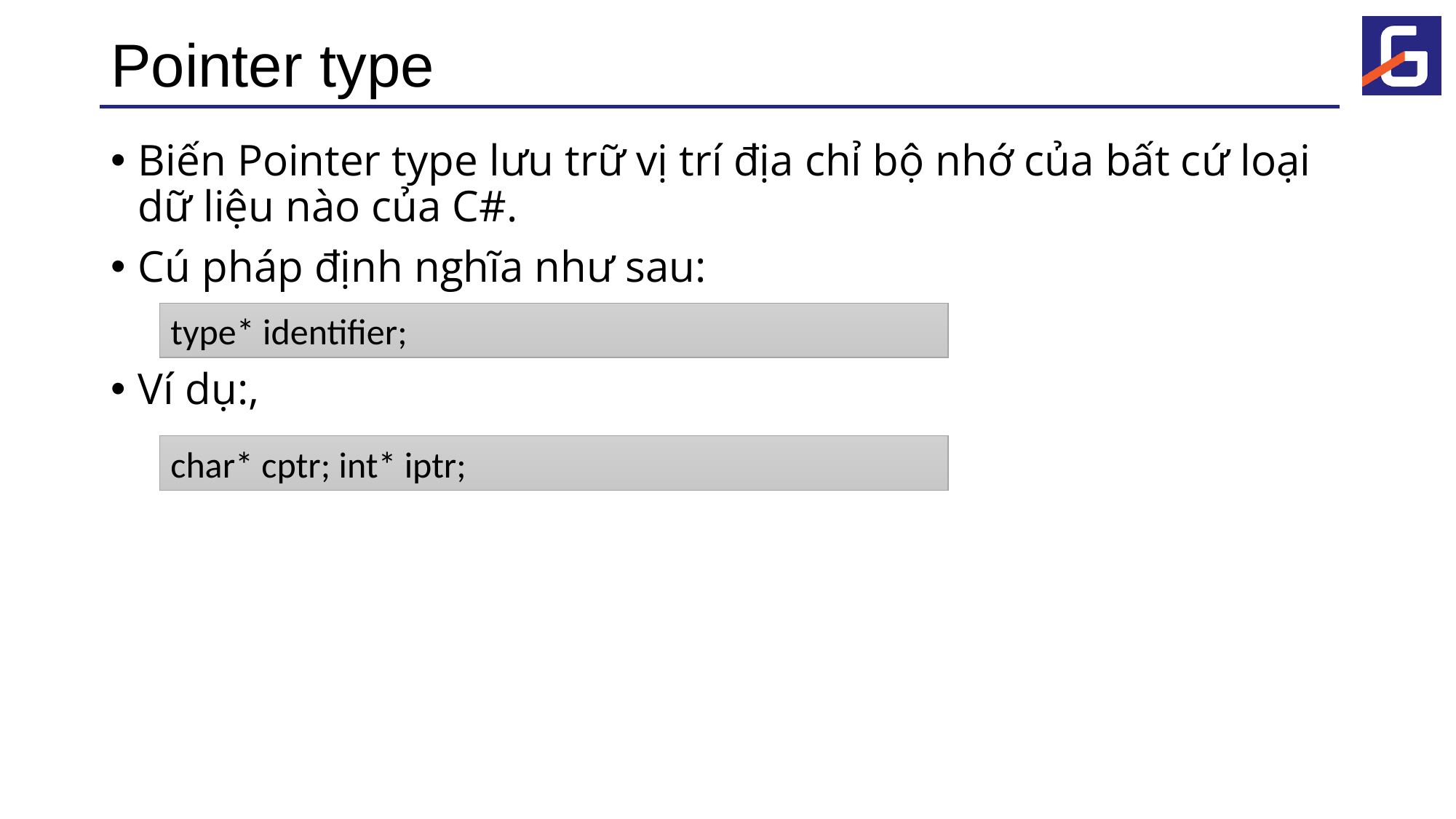

# Pointer type
Biến Pointer type lưu trữ vị trí địa chỉ bộ nhớ của bất cứ loại dữ liệu nào của C#.
Cú pháp định nghĩa như sau:

Ví dụ:,

type* identifier;
char* cptr; int* iptr;